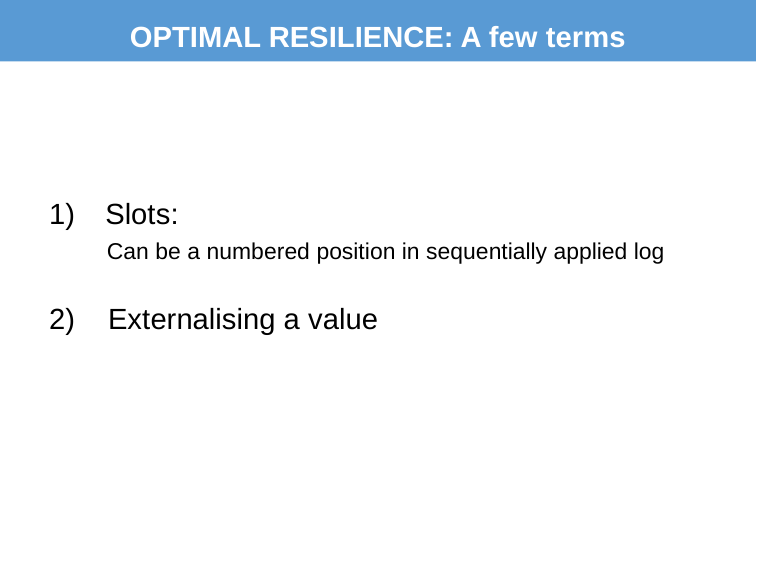

# OPTIMAL RESILIENCE: A few terms
Slots:
       Can be a numbered position in sequentially applied log

2)    Externalising a value